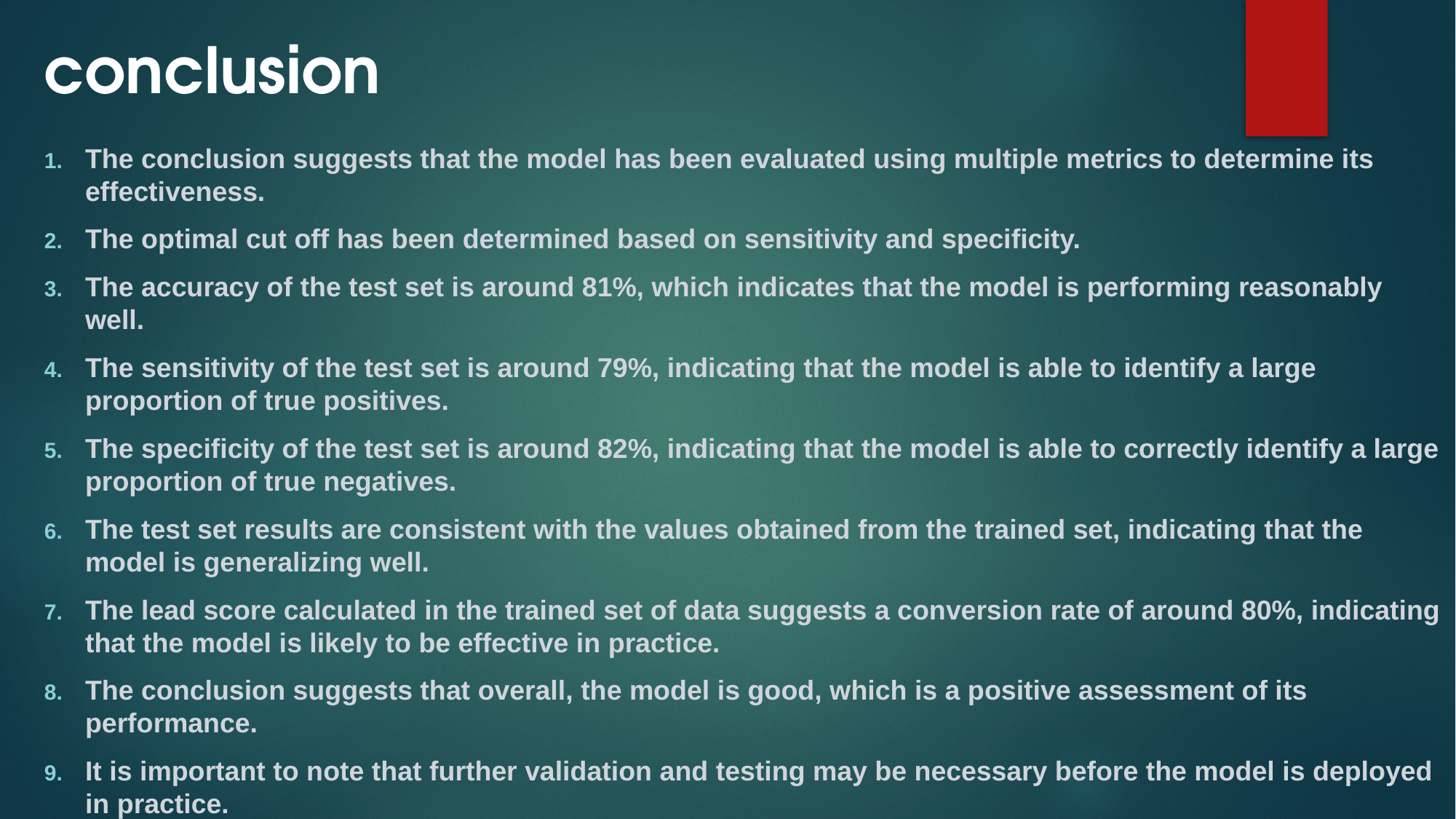

# conclusion
The conclusion suggests that the model has been evaluated using multiple metrics to determine its effectiveness.
The optimal cut off has been determined based on sensitivity and specificity.
The accuracy of the test set is around 81%, which indicates that the model is performing reasonably well.
The sensitivity of the test set is around 79%, indicating that the model is able to identify a large proportion of true positives.
The specificity of the test set is around 82%, indicating that the model is able to correctly identify a large proportion of true negatives.
The test set results are consistent with the values obtained from the trained set, indicating that the model is generalizing well.
The lead score calculated in the trained set of data suggests a conversion rate of around 80%, indicating that the model is likely to be effective in practice.
The conclusion suggests that overall, the model is good, which is a positive assessment of its performance.
It is important to note that further validation and testing may be necessary before the model is deployed in practice.
Overall, the conclusion provides a summary of the key findings of the analysis and suggests that the model is a promising tool for predicting outcomes.